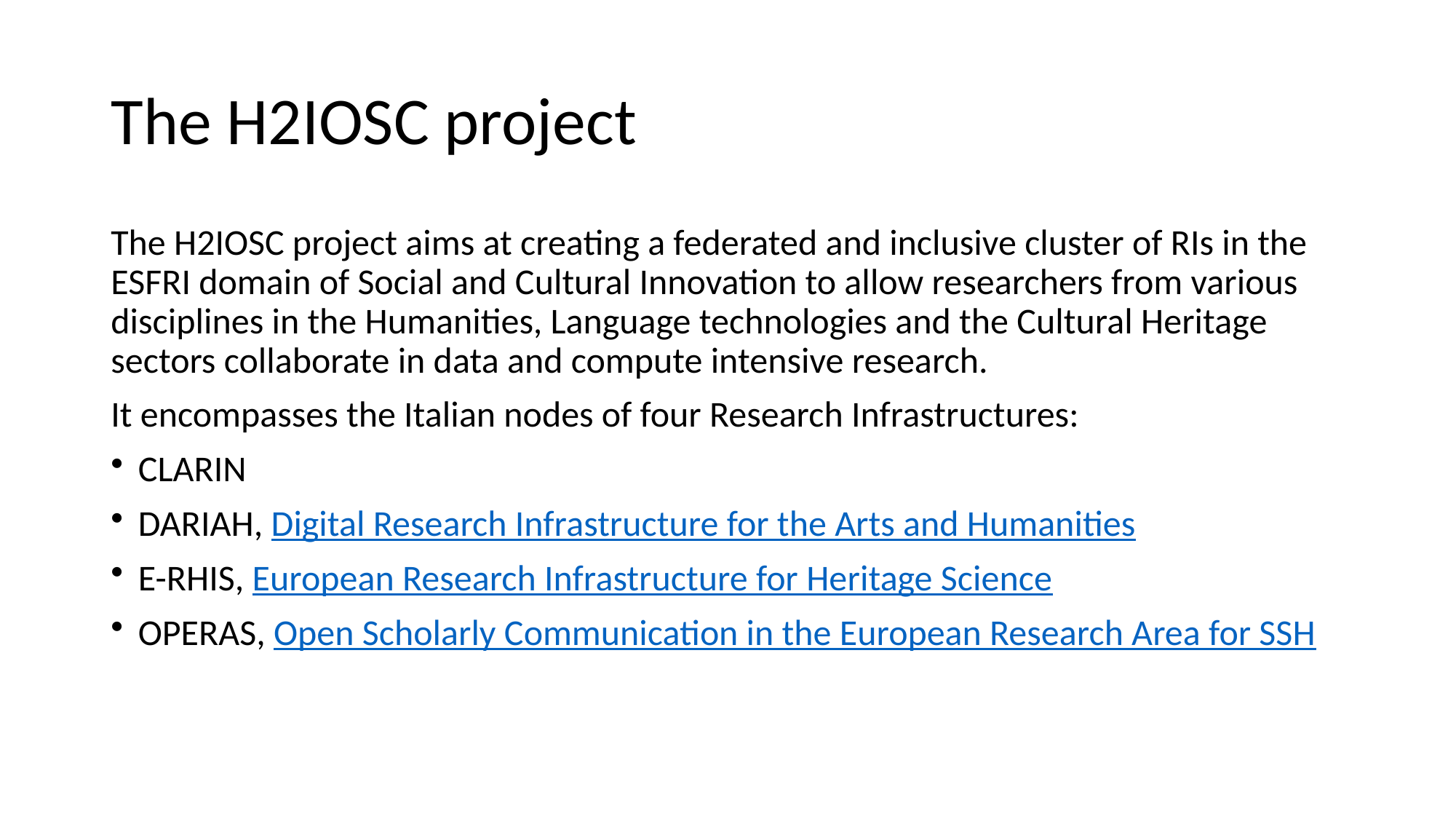

# The H2IOSC project
The H2IOSC project aims at creating a federated and inclusive cluster of RIs in the ESFRI domain of Social and Cultural Innovation to allow researchers from various disciplines in the Humanities, Language technologies and the Cultural Heritage sectors collaborate in data and compute intensive research.
It encompasses the Italian nodes of four Research Infrastructures:
CLARIN
DARIAH, Digital Research Infrastructure for the Arts and Humanities
E-RHIS, European Research Infrastructure for Heritage Science
OPERAS, Open Scholarly Communication in the European Research Area for SSH